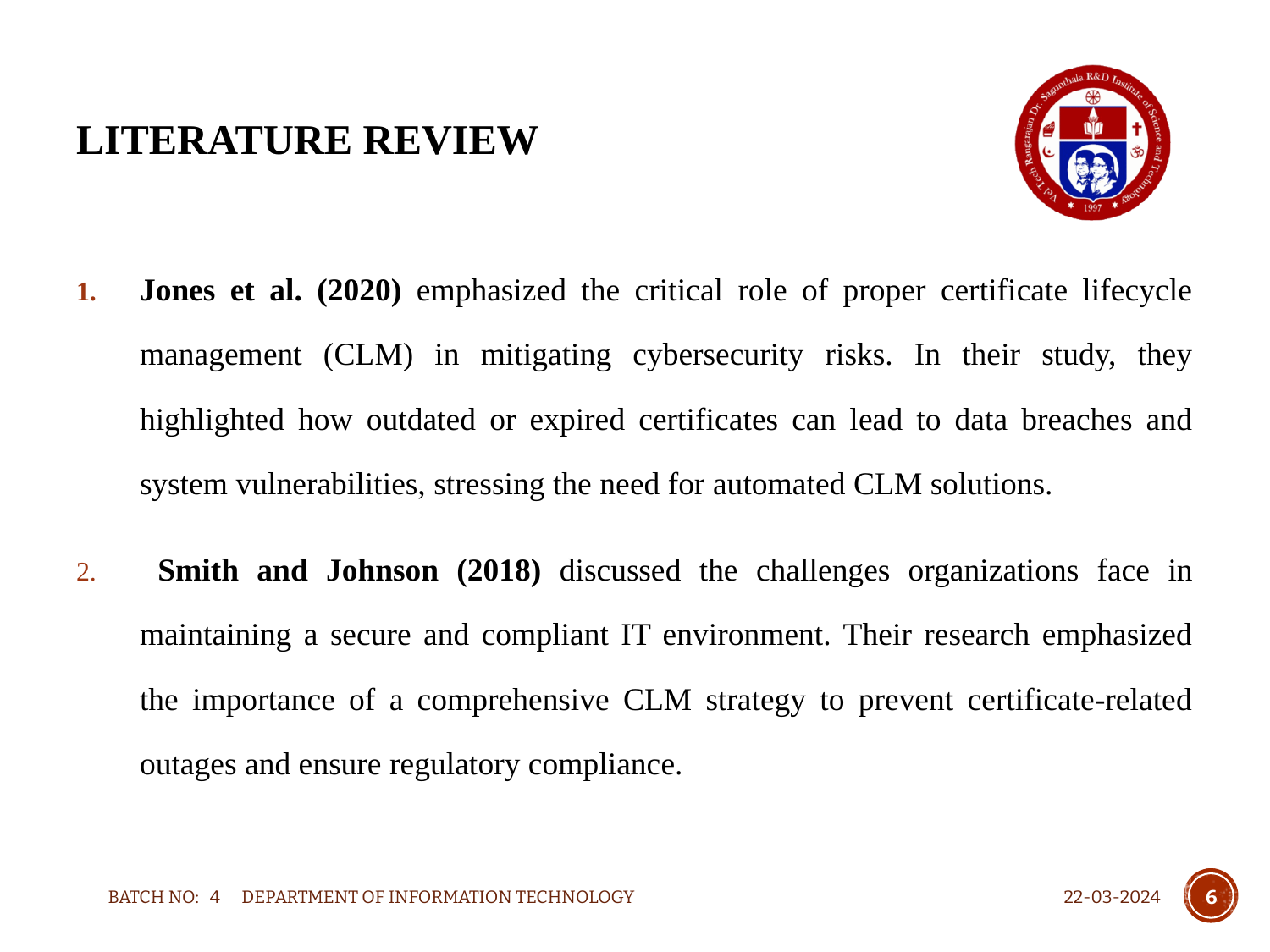

# LITERATURE REVIEW
Jones et al. (2020) emphasized the critical role of proper certificate lifecycle management (CLM) in mitigating cybersecurity risks. In their study, they highlighted how outdated or expired certificates can lead to data breaches and system vulnerabilities, stressing the need for automated CLM solutions.
 Smith and Johnson (2018) discussed the challenges organizations face in maintaining a secure and compliant IT environment. Their research emphasized the importance of a comprehensive CLM strategy to prevent certificate-related outages and ensure regulatory compliance.
BATCH NO:   4      DEPARTMENT OF INFORMATION TECHNOLOGY
22-03-2024
6